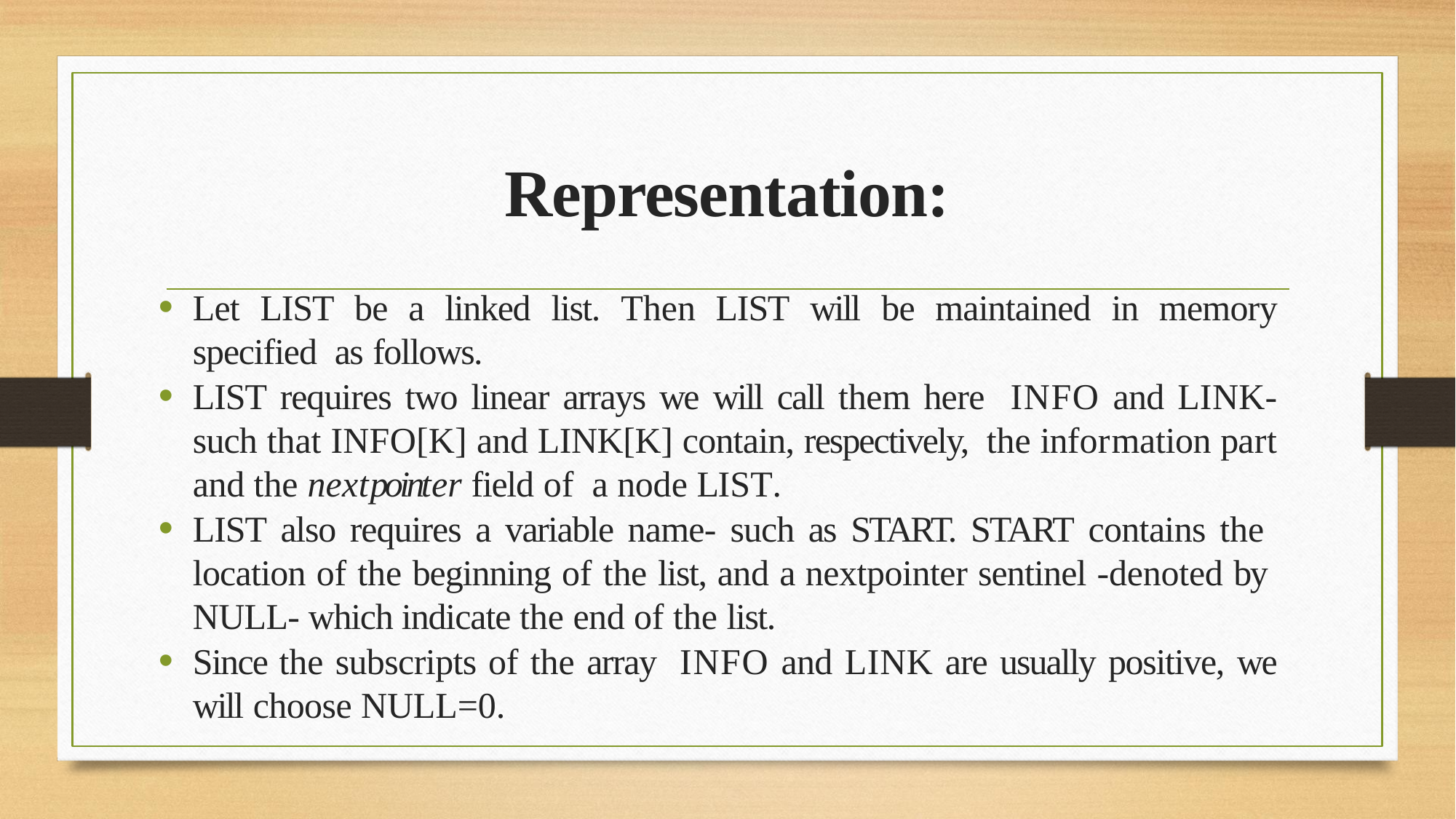

# Representation:
Let LIST be a linked list. Then LIST will be maintained in memory specified  as follows.
LIST requires two linear arrays we will call them here  INFO and LINK- such that INFO[K] and LINK[K] contain, respectively,  the information part and the nextpointer field of  a node LIST.
LIST also requires a variable name- such as START. START contains the  location of the beginning of the list, and a nextpointer sentinel -denoted by  NULL- which indicate the end of the list.
Since the subscripts of the array  INFO and LINK are usually positive, we will choose NULL=0.